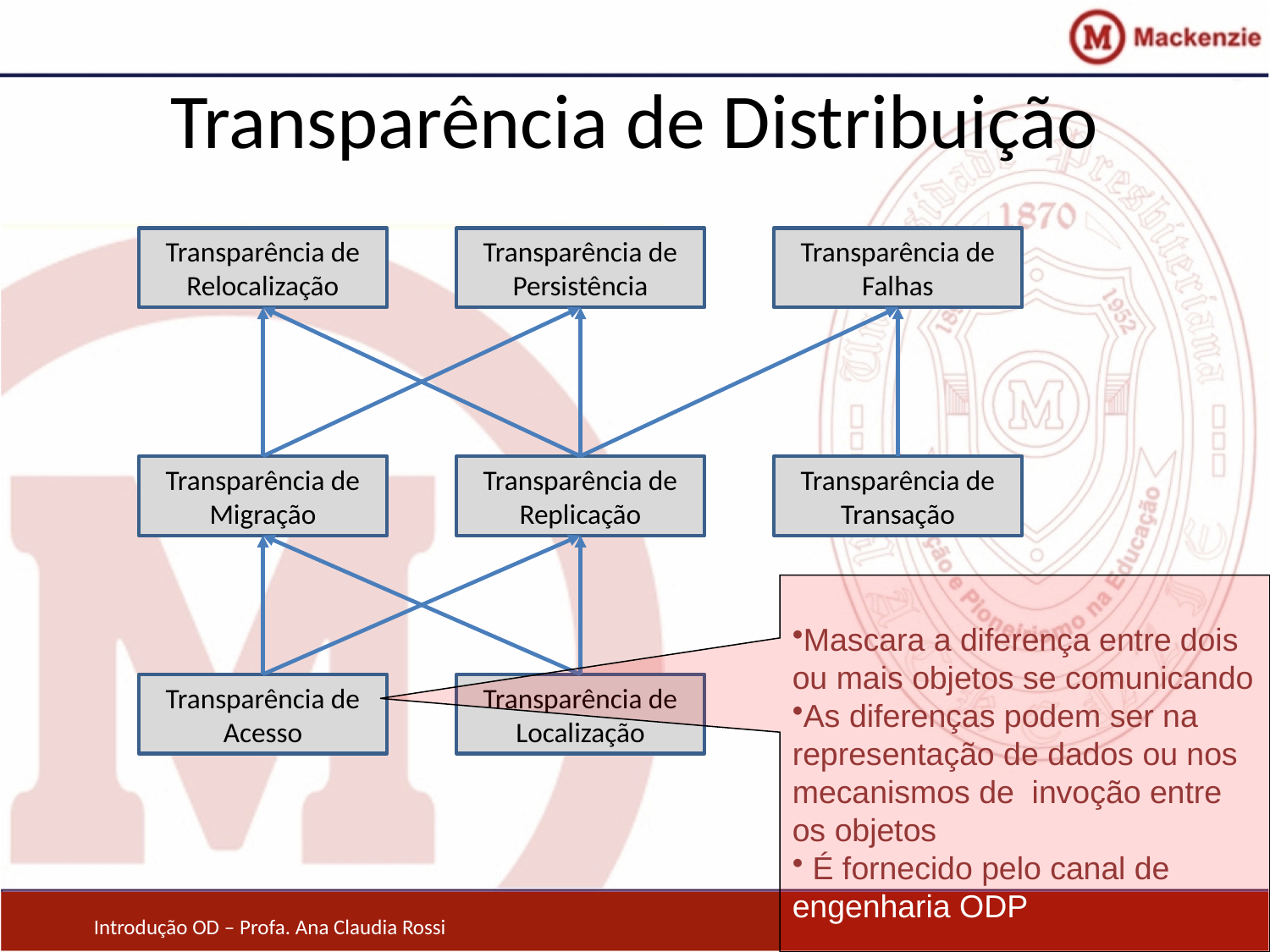

# Transparência de Distribuição

Transparência de Relocalização
Transparência de Persistência
Transparência de Falhas
Transparência de Migração
Transparência de Replicação
Transparência de Transação

Mascara a diferença entre dois ou mais objetos se comunicando
As diferenças podem ser na representação de dados ou nos mecanismos de  invoção entre os objetos
 É fornecido pelo canal de engenharia ODP
Transparência de Acesso
Transparência de Localização
Introdução OD – Profa. Ana Claudia Rossi